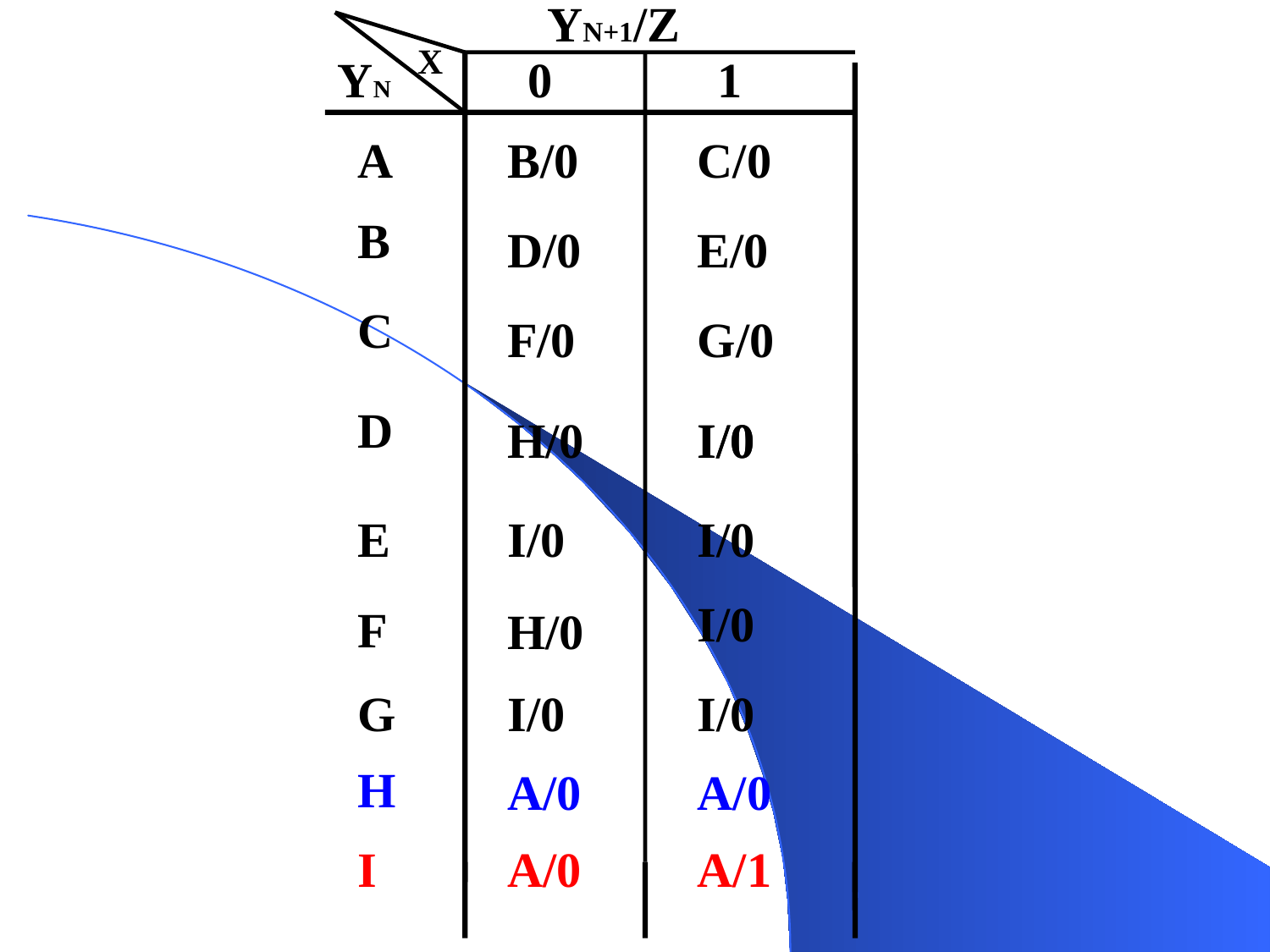

YN+1/Z

X
YN
0
1

A
B/0
C/0
B
D/0
E/0
C
F/0
G/0
D
H/0
I/0
I/0
E
I/0
I/0
I/0
F
H/0
G
I/0
I/0
H
A/0
A/0
I
A/0
A/1